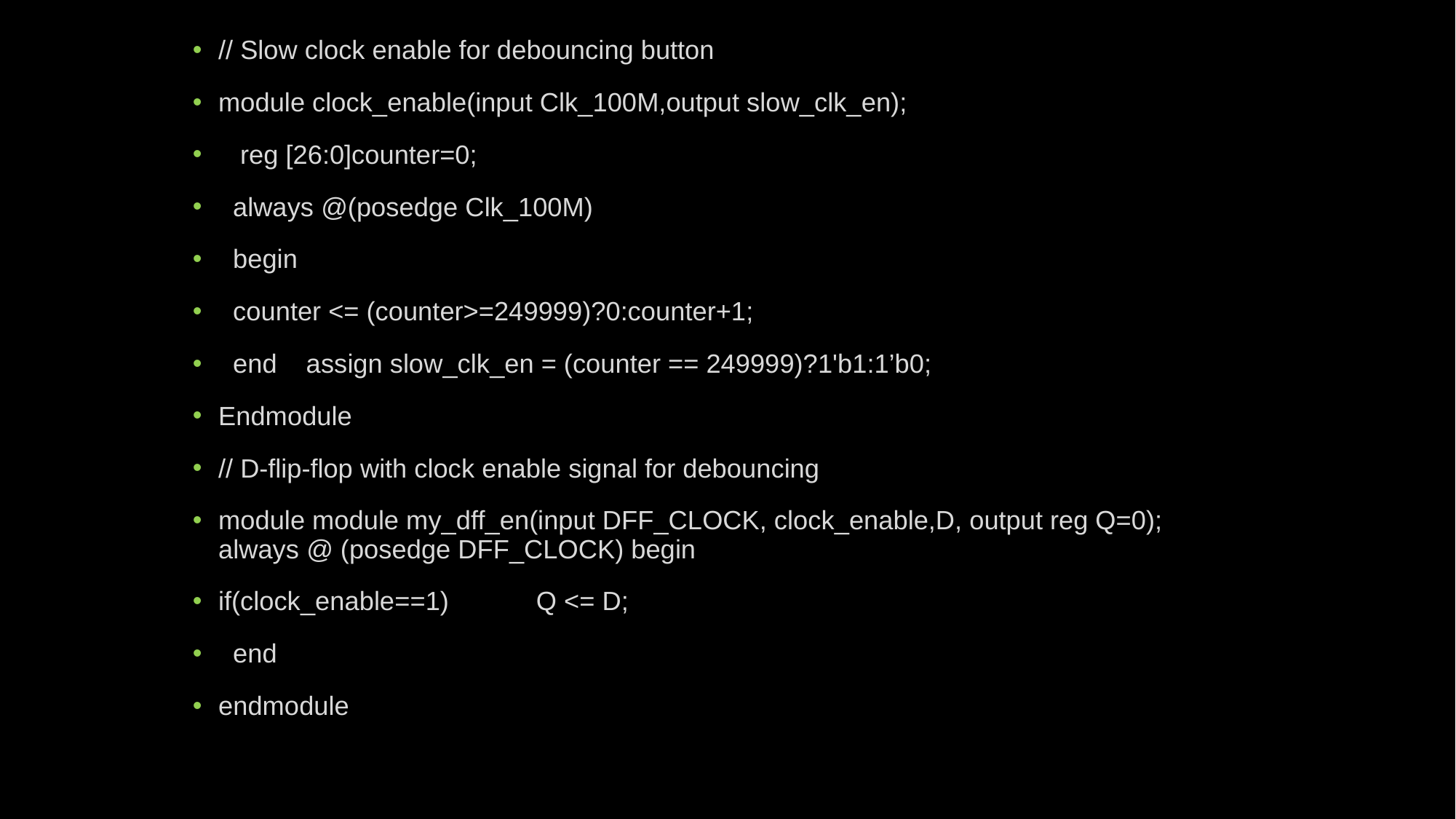

// Slow clock enable for debouncing button
module clock_enable(input Clk_100M,output slow_clk_en);
   reg [26:0]counter=0;
  always @(posedge Clk_100M)
  begin
  counter <= (counter>=249999)?0:counter+1;
  end    assign slow_clk_en = (counter == 249999)?1'b1:1’b0;
Endmodule
// D-flip-flop with clock enable signal for debouncing
module module my_dff_en(input DFF_CLOCK, clock_enable,D, output reg Q=0);    always @ (posedge DFF_CLOCK) begin
if(clock_enable==1)            Q <= D;
  end
endmodule